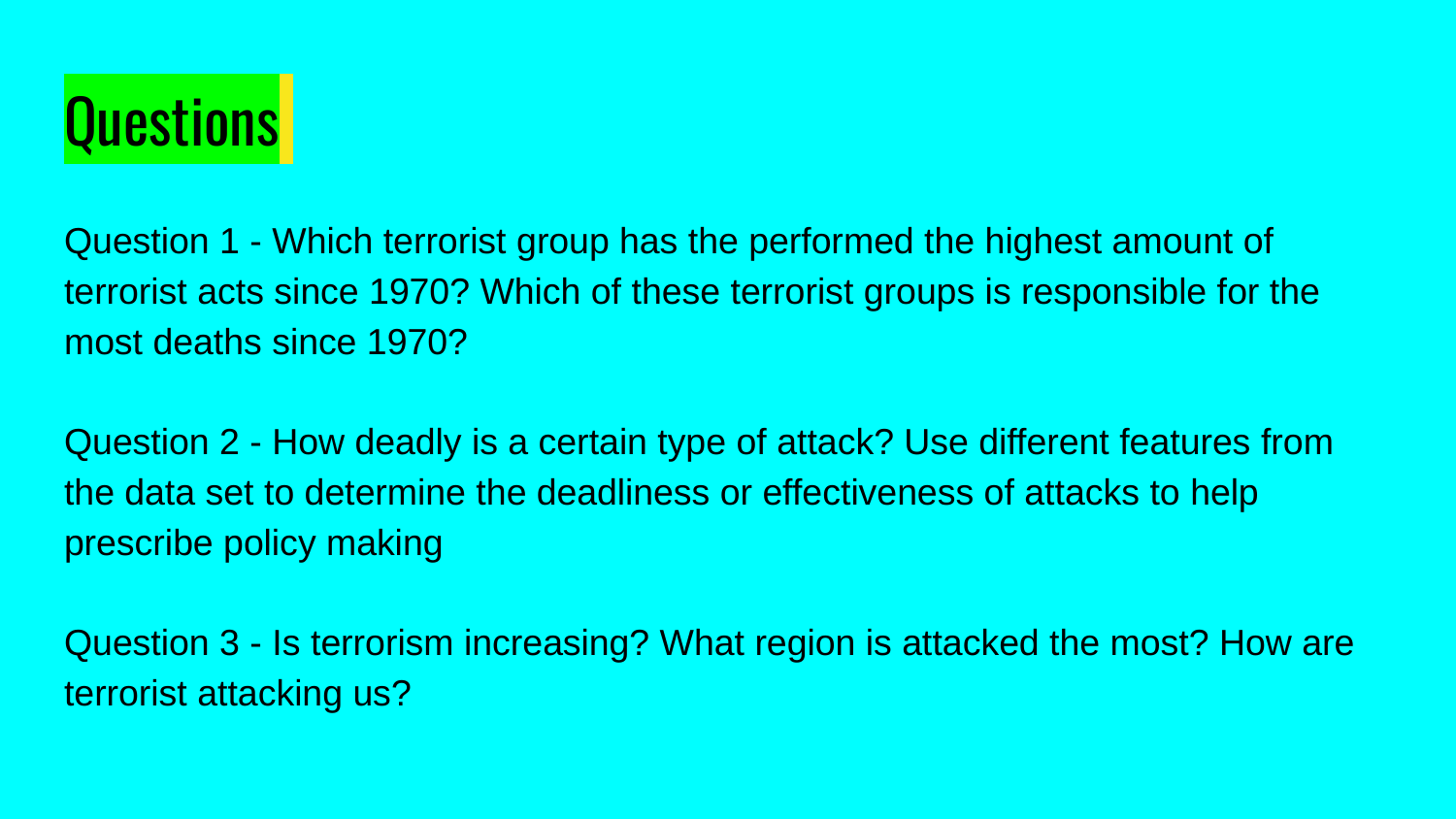

# Questions
Question 1 - Which terrorist group has the performed the highest amount of terrorist acts since 1970? Which of these terrorist groups is responsible for the most deaths since 1970?

Question 2 - How deadly is a certain type of attack? Use different features from the data set to determine the deadliness or effectiveness of attacks to help prescribe policy making

Question 3 - Is terrorism increasing? What region is attacked the most? How are terrorist attacking us?